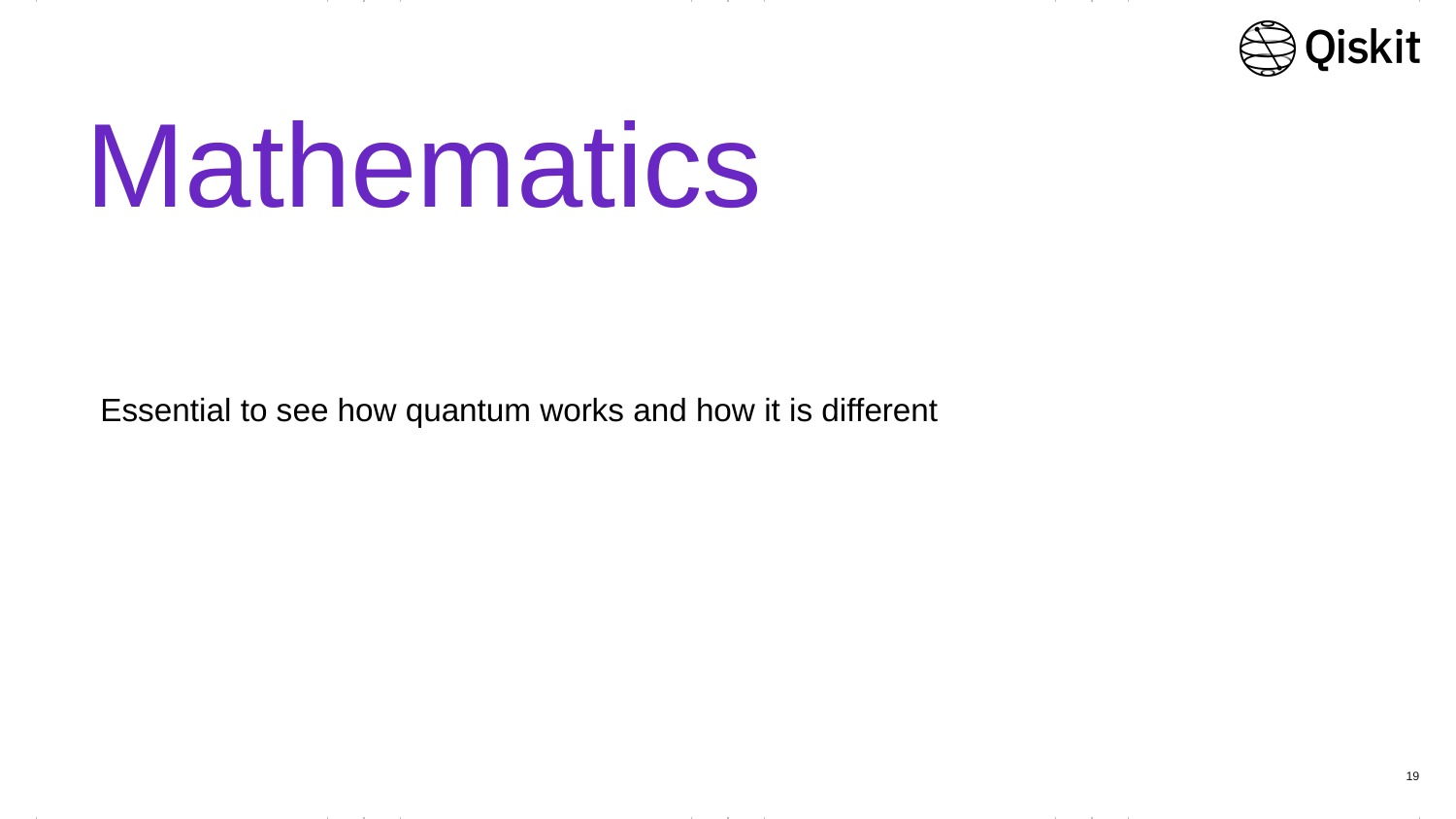

# Mathematics
Essential to see how quantum works and how it is different
19